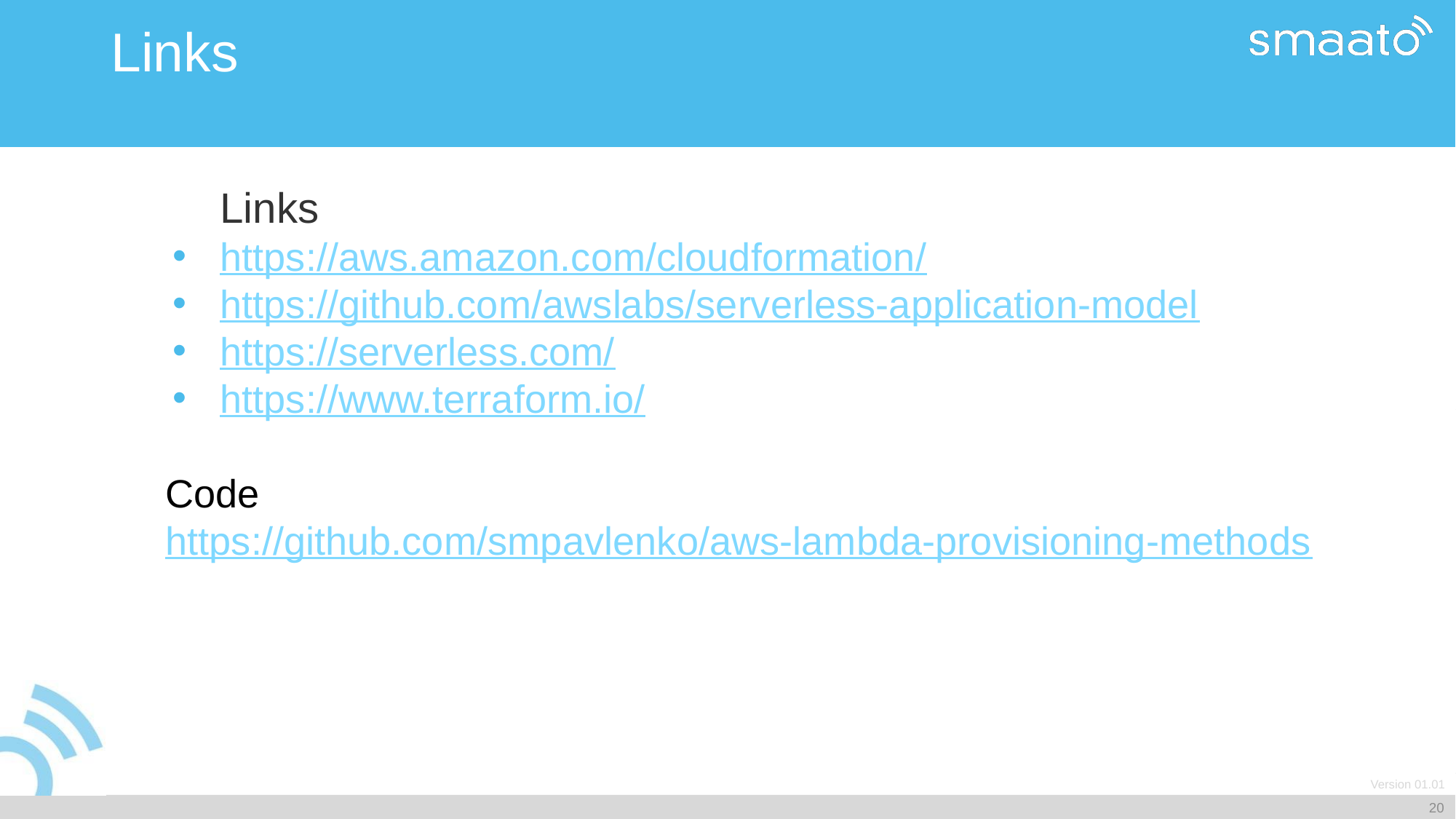

# Links

	Links
https://aws.amazon.com/cloudformation/
https://github.com/awslabs/serverless-application-model
https://serverless.com/
https://www.terraform.io/

Code
https://github.com/smpavlenko/aws-lambda-provisioning-methods

20